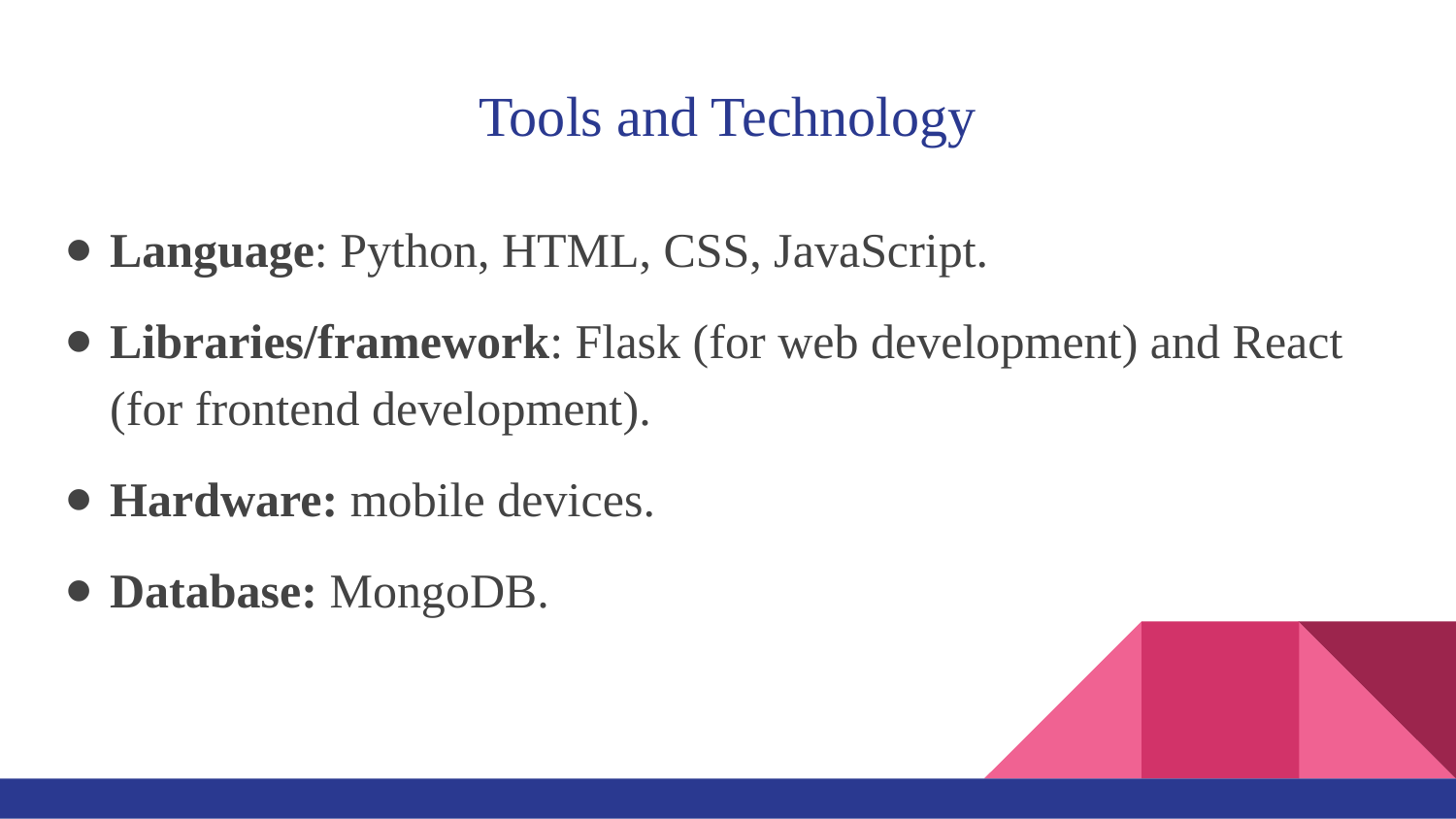

# Tools and Technology
Language: Python, HTML, CSS, JavaScript.
Libraries/framework: Flask (for web development) and React (for frontend development).
Hardware: mobile devices.
Database: MongoDB.